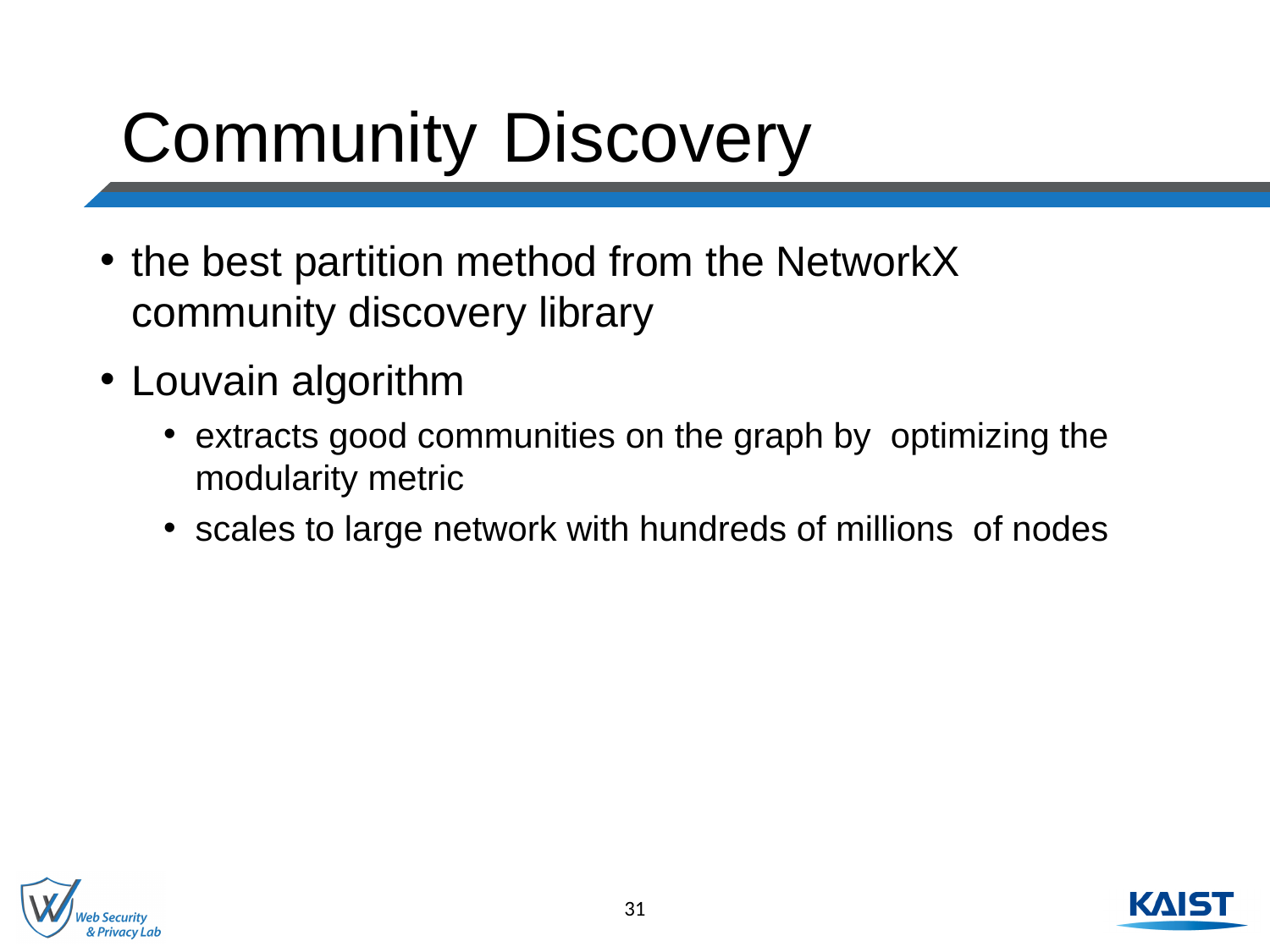

# Community	Discovery
the best partition method from the NetworkX  community discovery library
Louvain algorithm
extracts good communities on the graph by  optimizing the modularity metric
scales to large network with hundreds of millions  of nodes

31